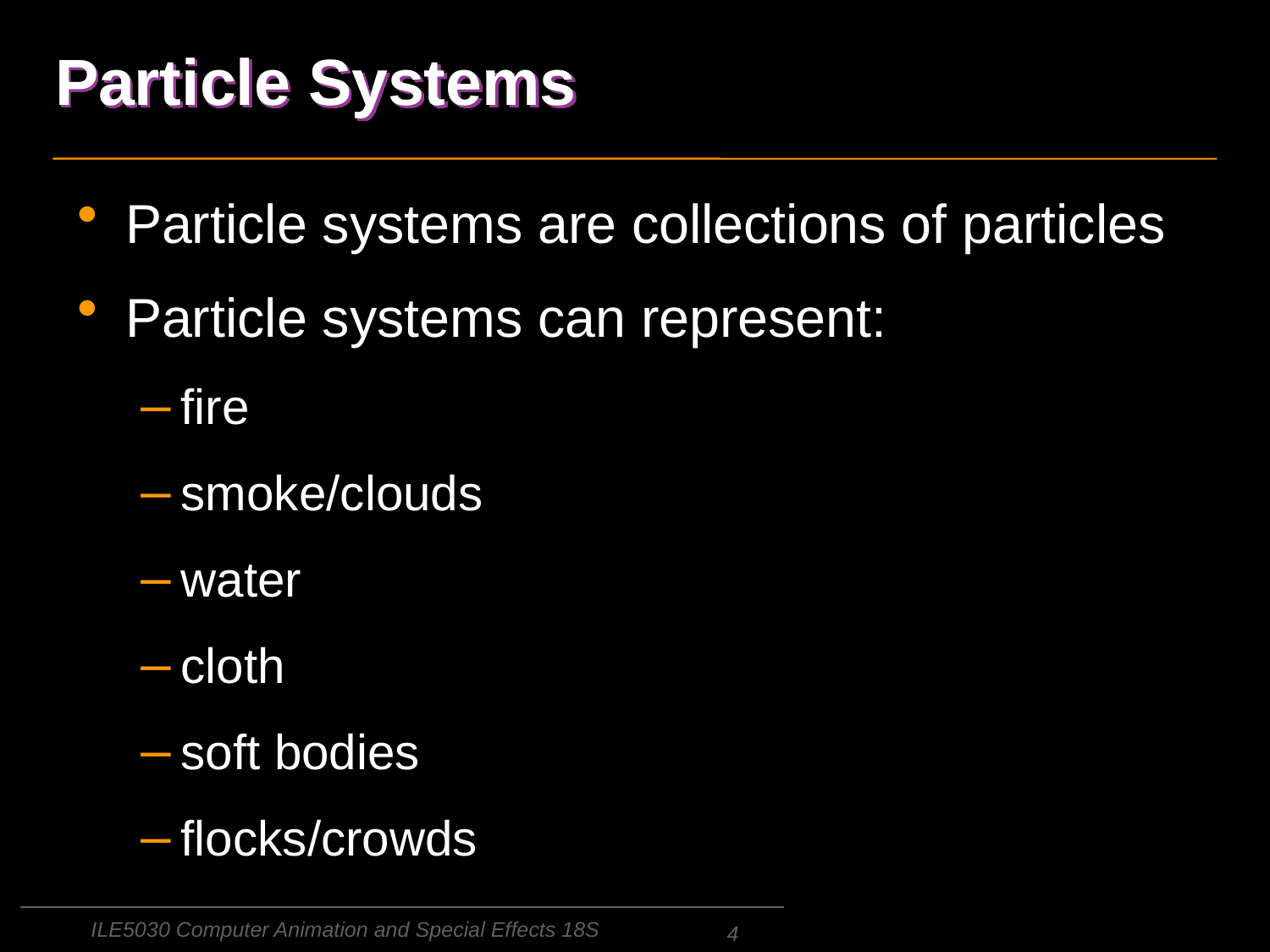

# Particle Systems
Particle systems are collections of particles
Particle systems can represent:
fire
smoke/clouds
water
cloth
soft bodies
flocks/crowds
ILE5030 Computer Animation and Special Effects 18S
4